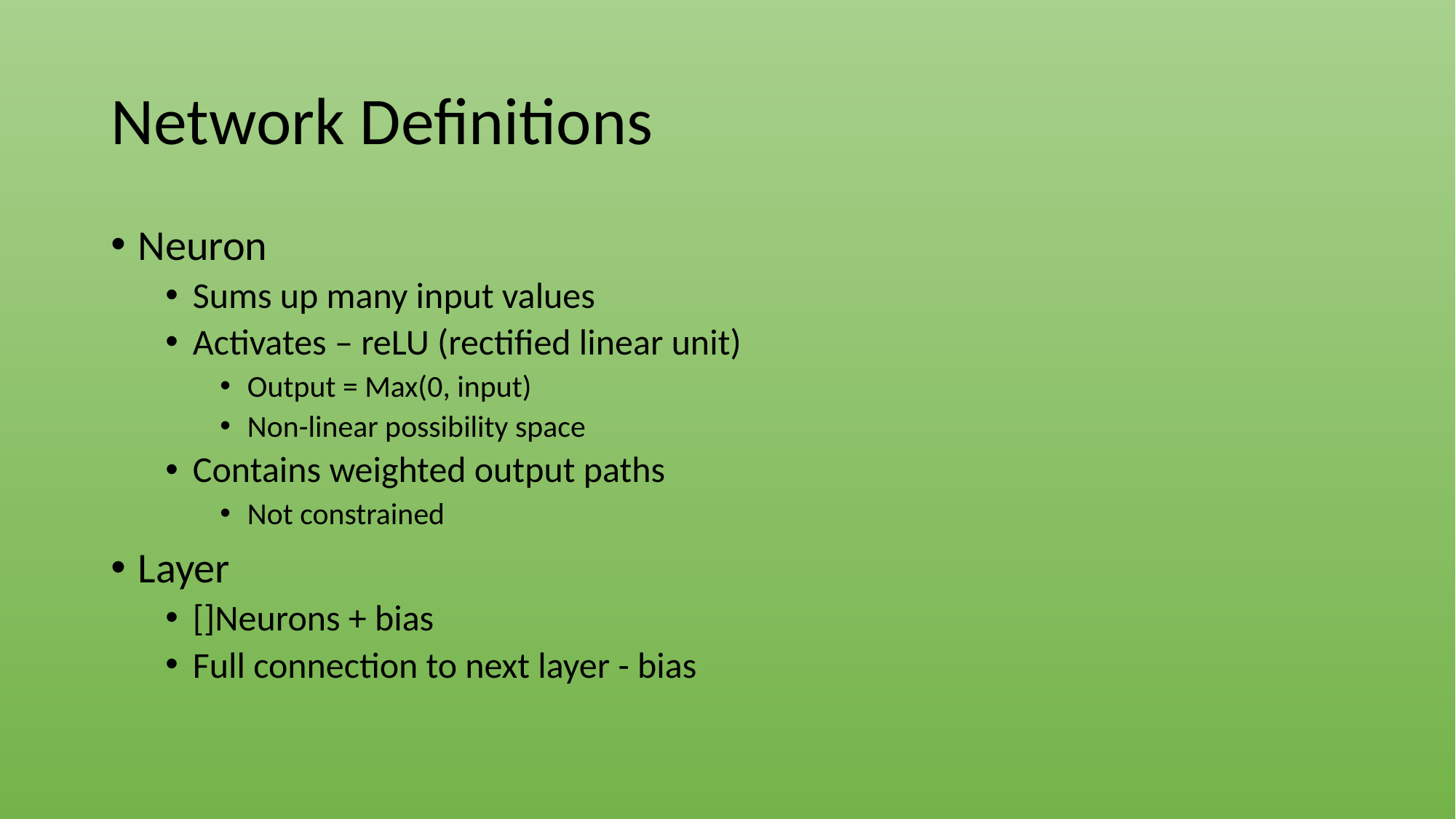

# Network Definitions
Neuron
Sums up many input values
Activates – reLU (rectified linear unit)
Output = Max(0, input)
Non-linear possibility space
Contains weighted output paths
Not constrained
Layer
[]Neurons + bias
Full connection to next layer - bias